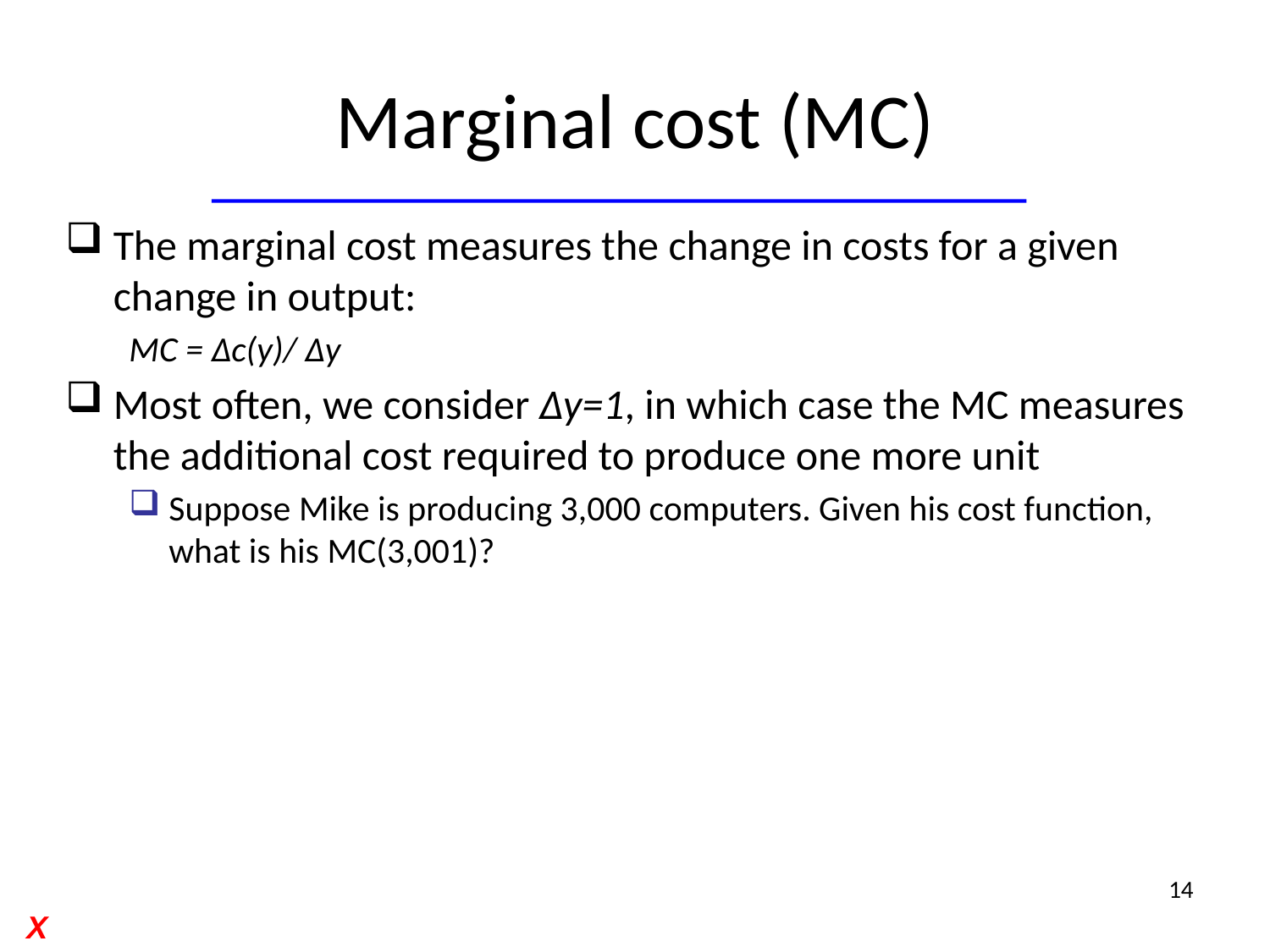

# Marginal cost (MC)
The marginal cost measures the change in costs for a given change in output:
MC = Δc(y)/ Δy
Most often, we consider Δy=1, in which case the MC measures the additional cost required to produce one more unit
Suppose Mike is producing 3,000 computers. Given his cost function, what is his MC(3,001)?
14
X